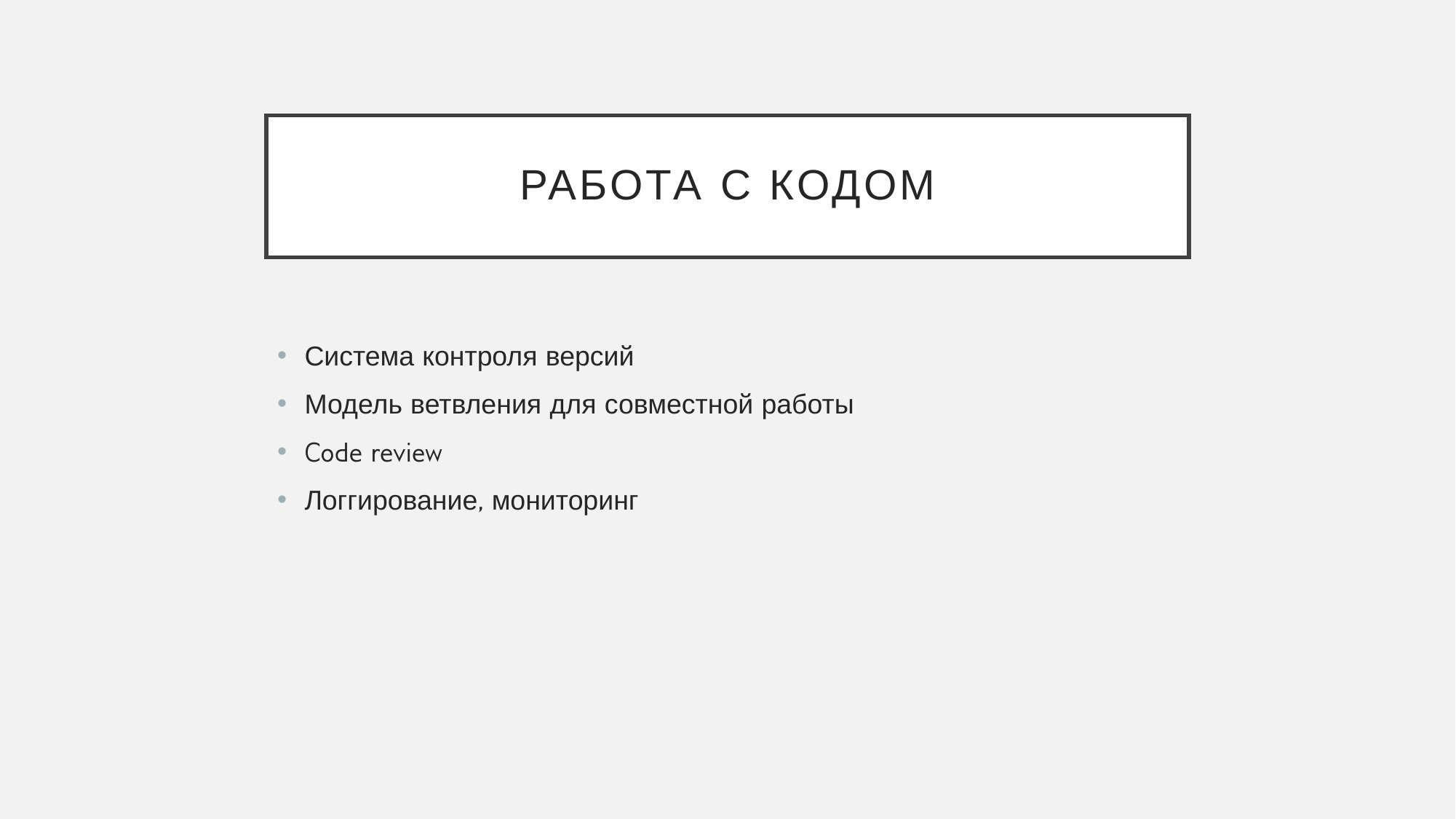

# Работа с кодом
Система контроля версий
Модель ветвления для совместной работы
Code review
Логгирование, мониторинг